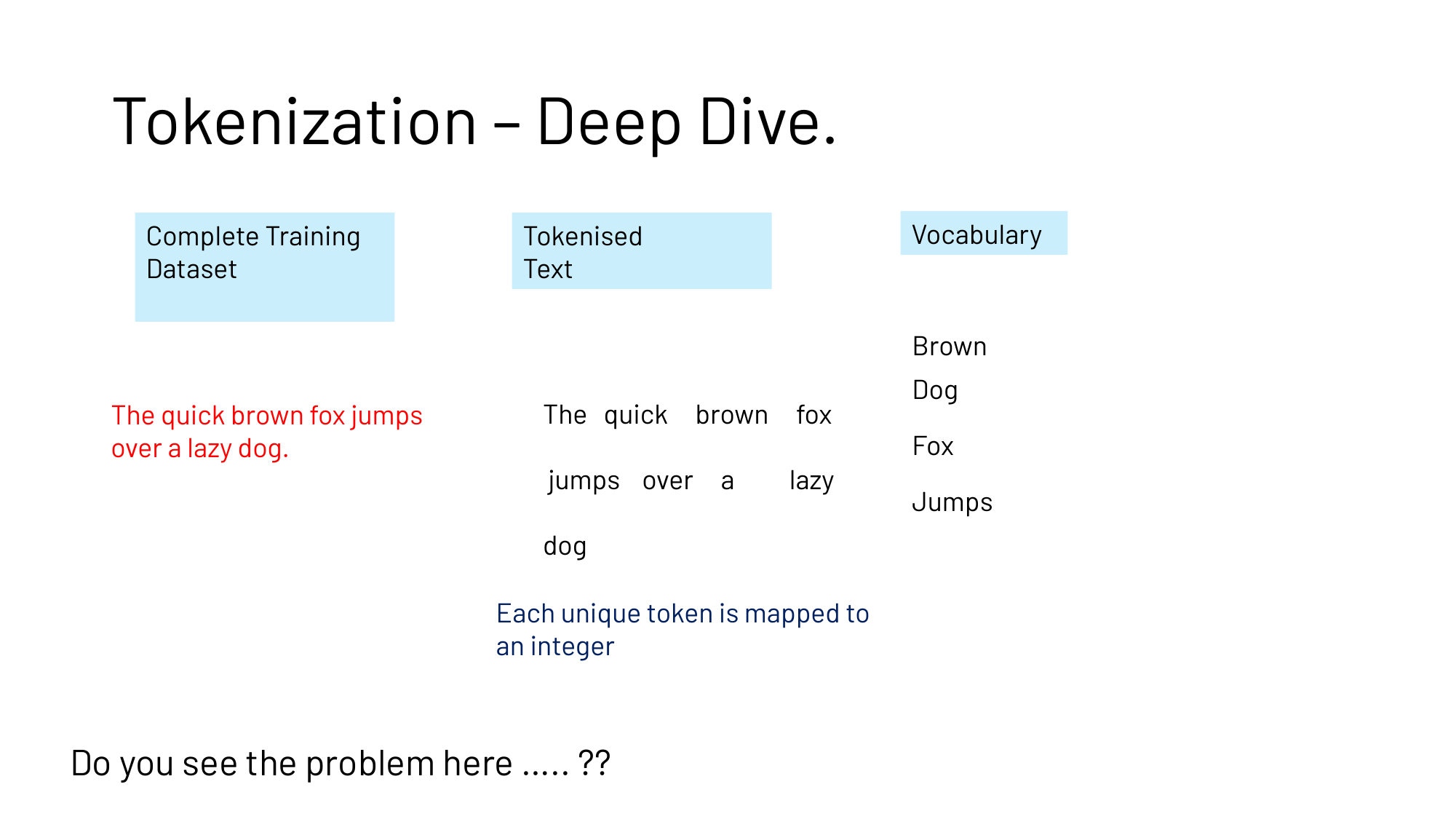

# Tokenization – Deep Dive.
Vocabulary
Complete Training Dataset

Tokenised
Text
| Brown |
| --- |
| Dog |
| Fox |
| Jumps |
|  |
The   quick     brown     fox
 jumps    over     a          lazy
dog
The quick brown fox jumps over a lazy dog.
Each unique token is mapped to an integer
Do you see the problem here ….. ??